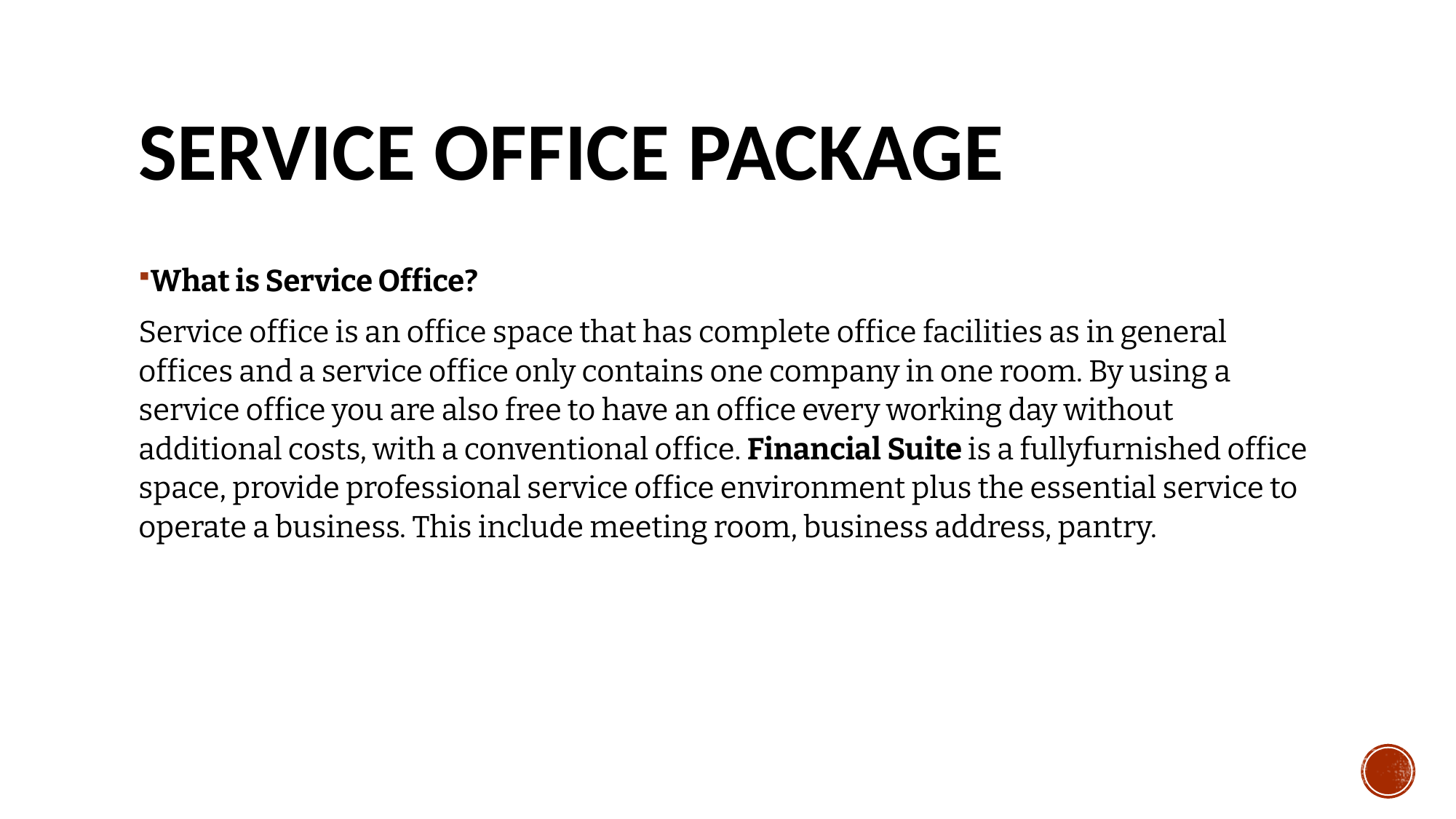

# SERVICE OFFICE PACKAGE
What is Service Office?
Service office is an office space that has complete office facilities as in general offices and a service office only contains one company in one room. By using a service office you are also free to have an office every working day without additional costs, with a conventional office. Financial Suite is a fullyfurnished office space, provide professional service office environment plus the essential service to operate a business. This include meeting room, business address, pantry.